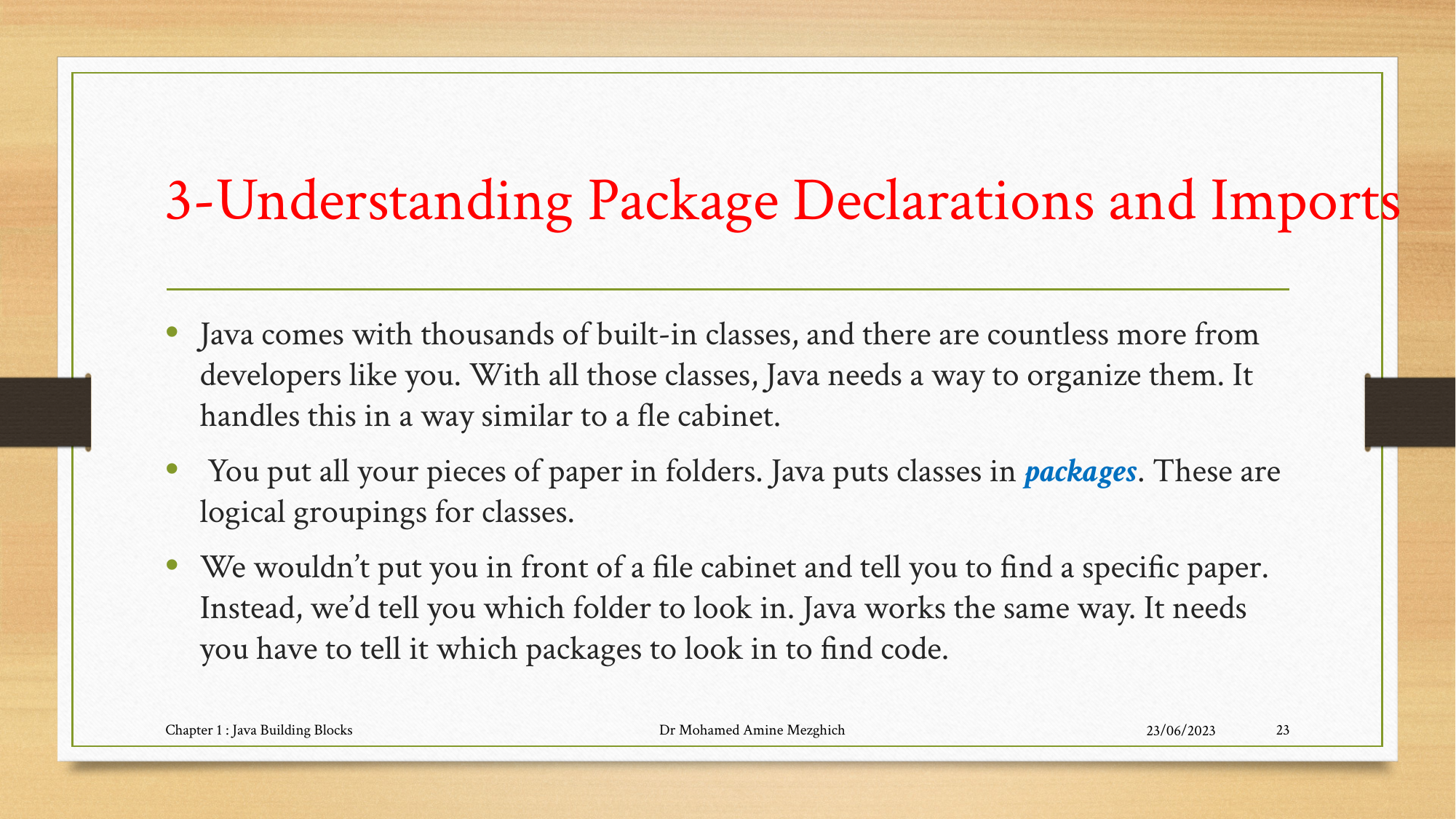

# 3-Understanding Package Declarations and Imports
Java comes with thousands of built-in classes, and there are countless more from developers like you. With all those classes, Java needs a way to organize them. It handles this in a way similar to a fle cabinet.
 You put all your pieces of paper in folders. Java puts classes in packages. These are logical groupings for classes.
We wouldn’t put you in front of a file cabinet and tell you to find a specific paper.
Instead, we’d tell you which folder to look in. Java works the same way. It needs you have to tell it which packages to look in to find code.
Chapter 1 : Java Building Blocks                                                                                         Dr Mohamed Amine Mezghich
23/06/2023
23